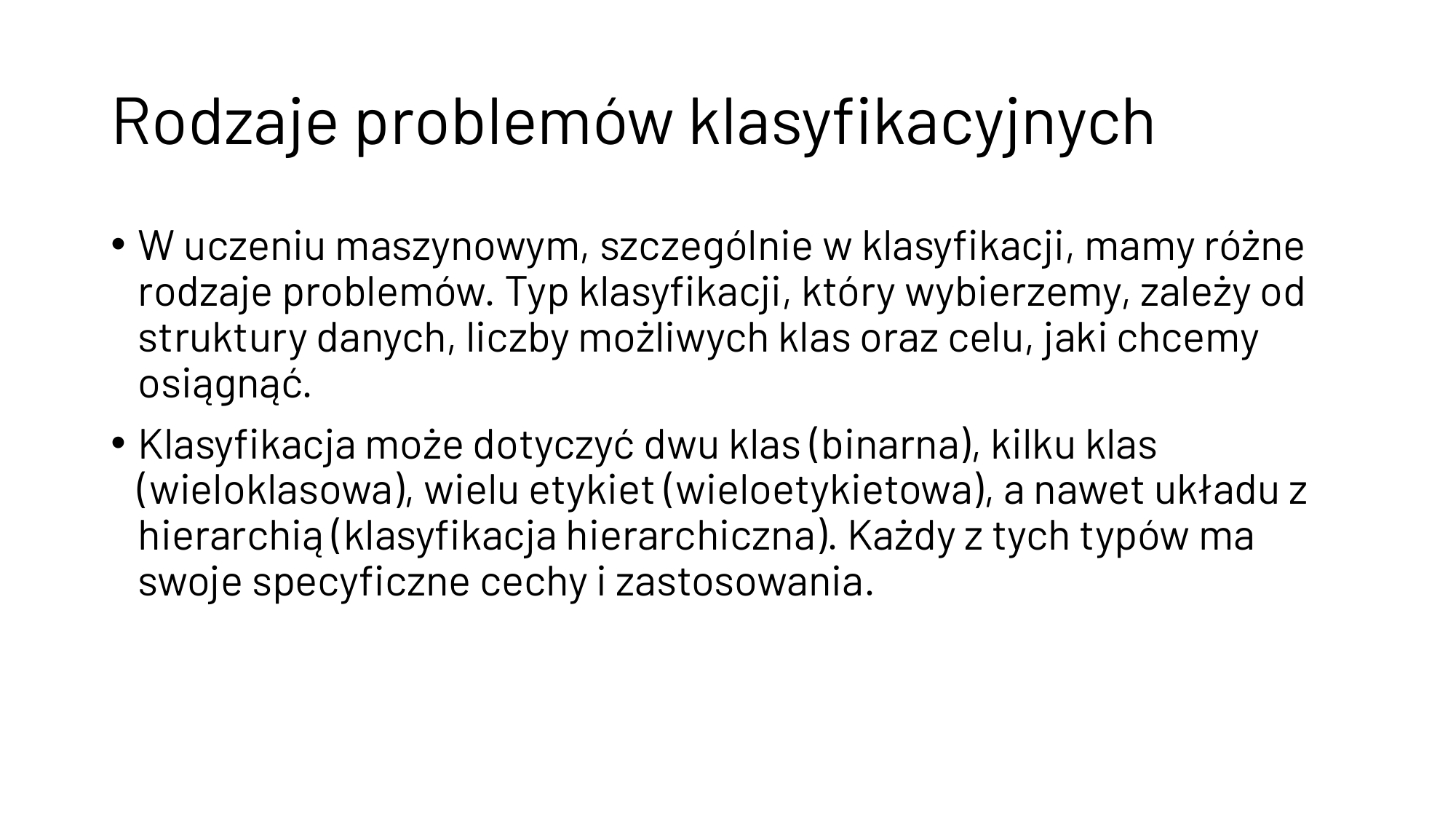

# Rodzaje problemów klasyfikacyjnych
W uczeniu maszynowym, szczególnie w klasyfikacji, mamy różne rodzaje problemów. Typ klasyfikacji, który wybierzemy, zależy od struktury danych, liczby możliwych klas oraz celu, jaki chcemy osiągnąć.
Klasyfikacja może dotyczyć dwu klas (binarna), kilku klas (wieloklasowa), wielu etykiet (wieloetykietowa), a nawet układu z hierarchią (klasyfikacja hierarchiczna). Każdy z tych typów ma swoje specyficzne cechy i zastosowania.